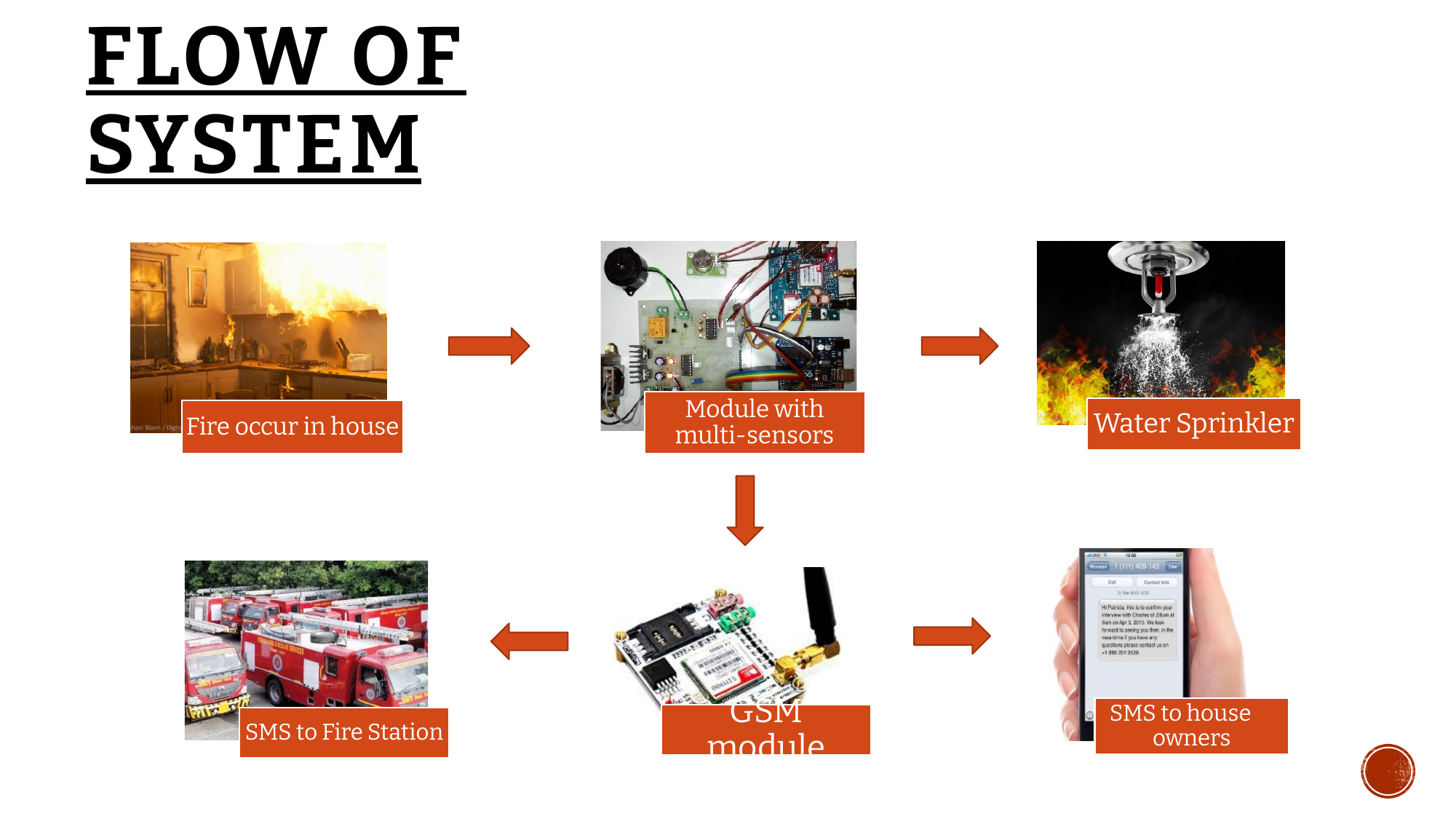

# Flow of system
Module with multi-sensors
Water Sprinkler
Fire occur in house

SMS to house      owners
SMS to Fire Station
GSM module